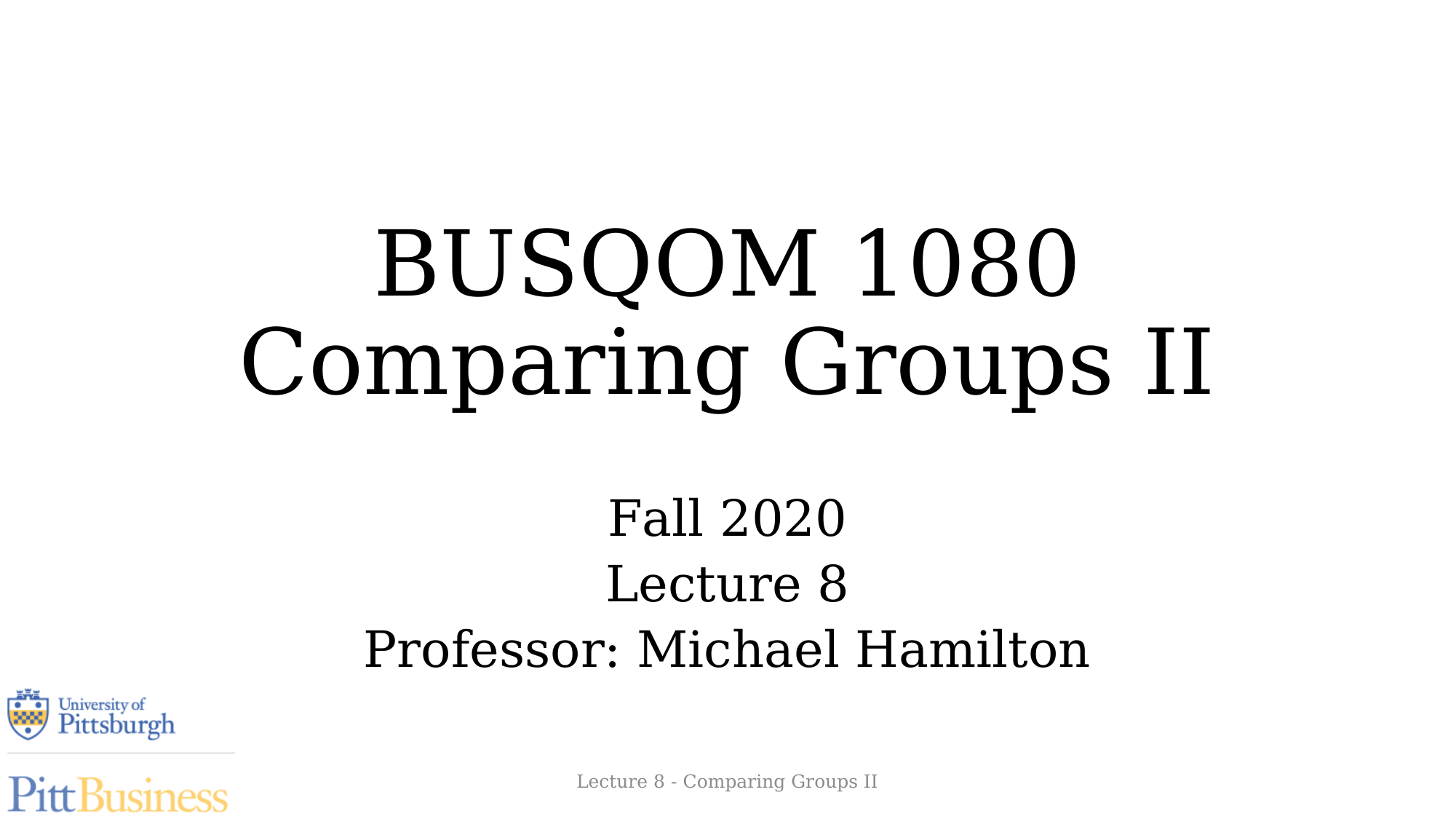

# BUSQOM 1080 Comparing Groups II
Fall 2020
Lecture 8
Professor: Michael Hamilton
Lecture 8 - Comparing Groups II